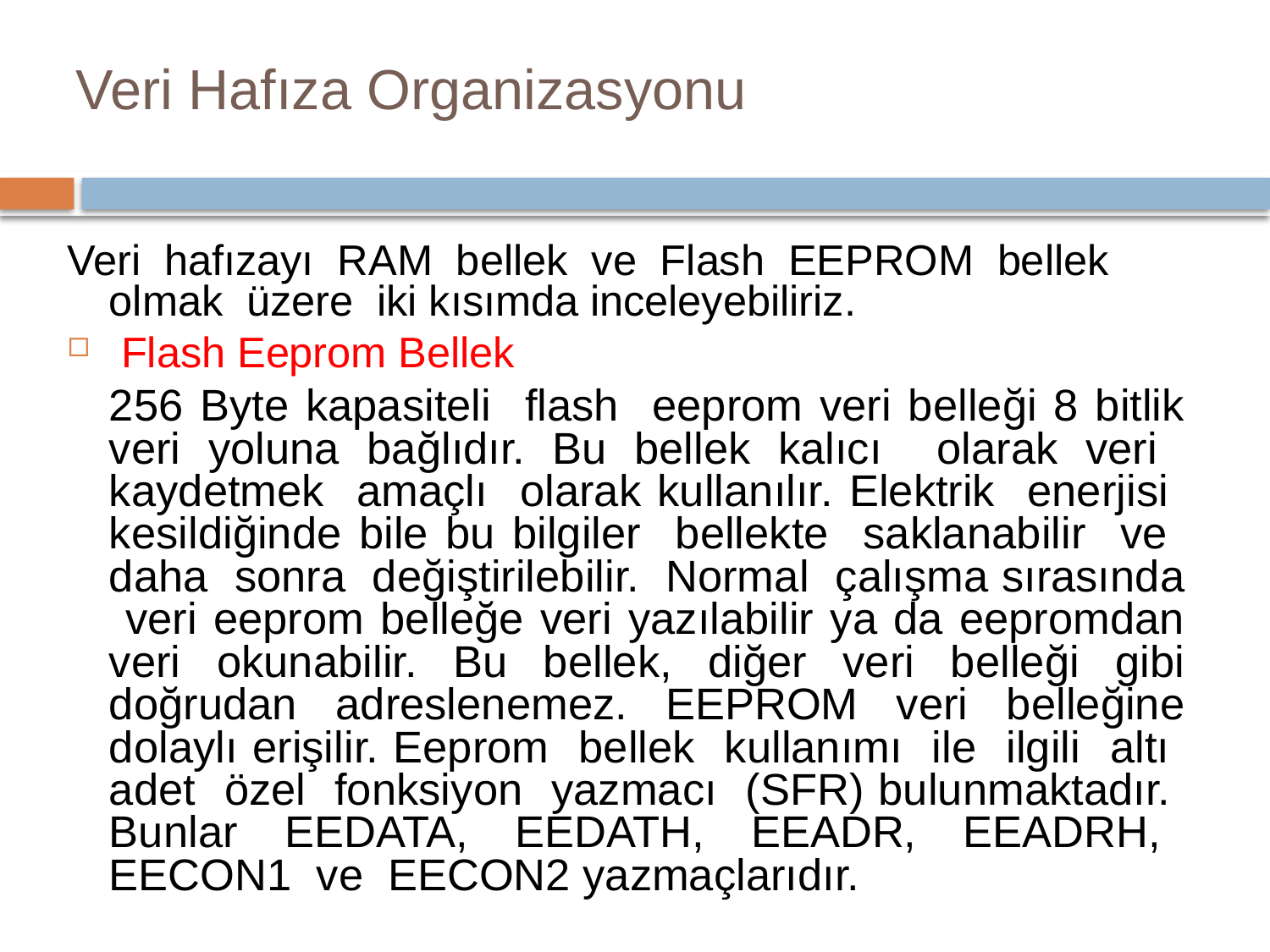

# Veri Hafıza Organizasyonu
Veri  hafızayı  RAM  bellek  ve  Flash  EEPROM  bellek  olmak  üzere  iki kısımda inceleyebiliriz.
 Flash Eeprom Bellek
	256 Byte kapasiteli  flash  eeprom veri belleği 8 bitlik veri yoluna bağlıdır. Bu bellek kalıcı  olarak veri  kaydetmek  amaçlı  olarak kullanılır. Elektrik  enerjisi  kesildiğinde bile bu bilgiler  bellekte  saklanabilir  ve  daha  sonra  değiştirilebilir.  Normal  çalışma sırasında  veri eeprom belleğe veri yazılabilir ya da eepromdan veri okunabilir. Bu bellek, diğer veri belleği gibi doğrudan adreslenemez. EEPROM veri belleğine dolaylı erişilir. Eeprom  bellek  kullanımı  ile  ilgili  altı  adet  özel  fonksiyon  yazmacı  (SFR) bulunmaktadır.  Bunlar  EEDATA,  EEDATH,  EEADR,  EEADRH,  EECON1  ve  EECON2 yazmaçlarıdır.